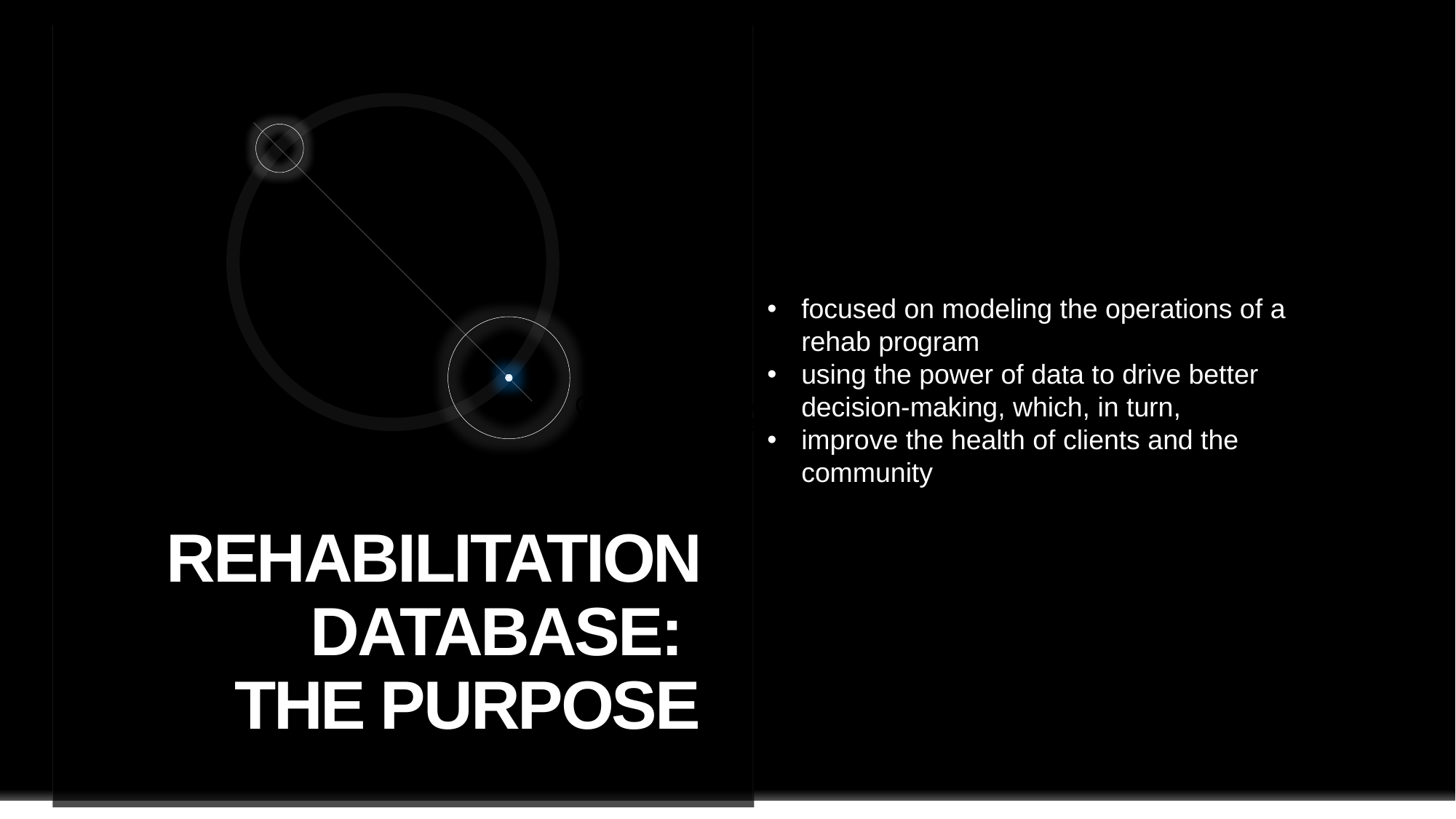

focused on modeling the operations of a rehab program
using the power of data to drive better decision-making, which, in turn,
improve the health of clients and the community

Click to add text
Click to add text
# Rehabilitation database: the purpose